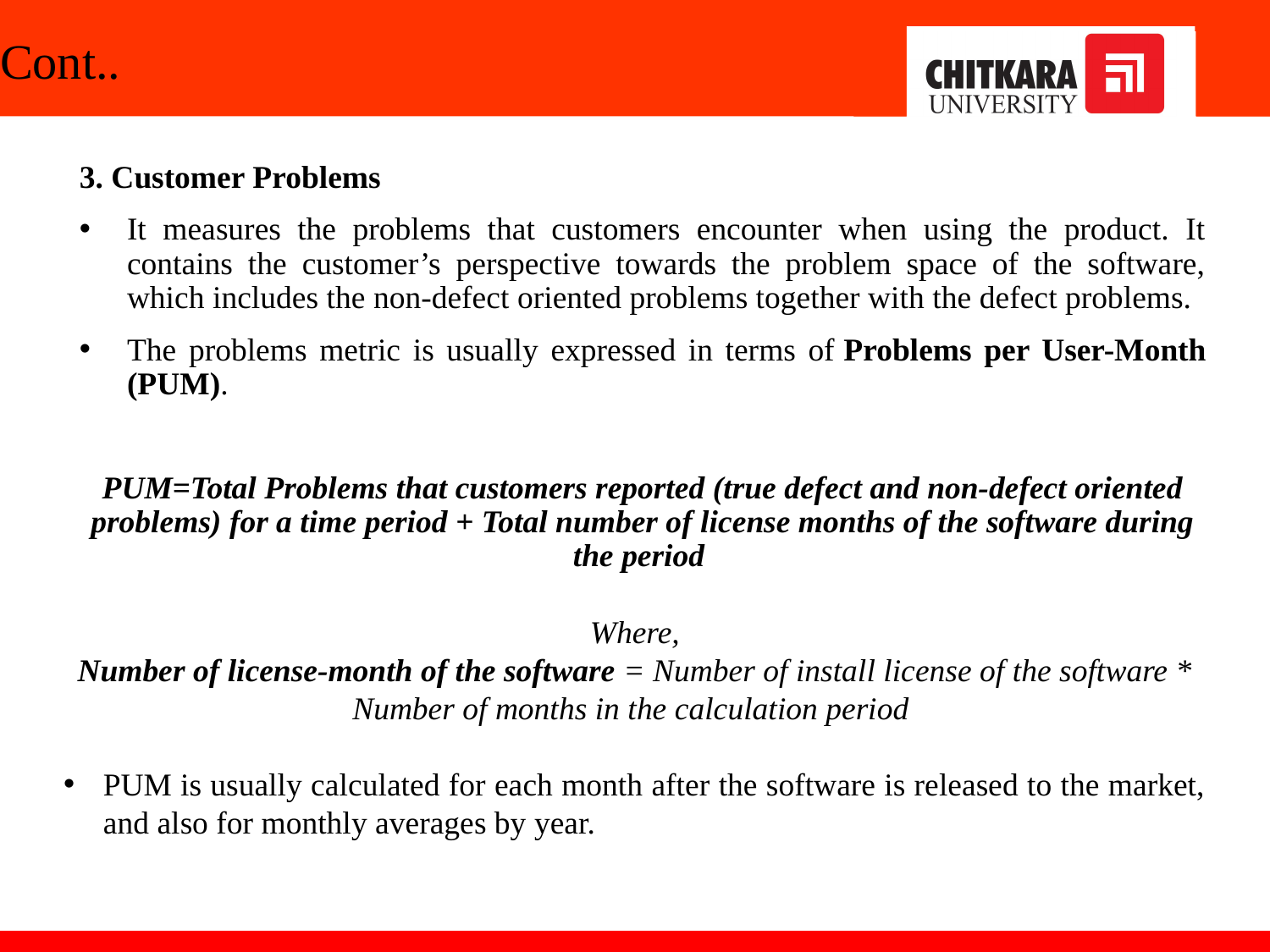

# Cont..
3. Customer Problems
It measures the problems that customers encounter when using the product. It contains the customer’s perspective towards the problem space of the software, which includes the non-defect oriented problems together with the defect problems.
The problems metric is usually expressed in terms of Problems per User-Month (PUM).

PUM=Total Problems that customers reported (true defect and non-defect oriented problems) for a time period + Total number of license months of the software during the period

Where,
Number of license-month of the software = Number of install license of the software * Number of months in the calculation period

PUM is usually calculated for each month after the software is released to the market, and also for monthly averages by year.